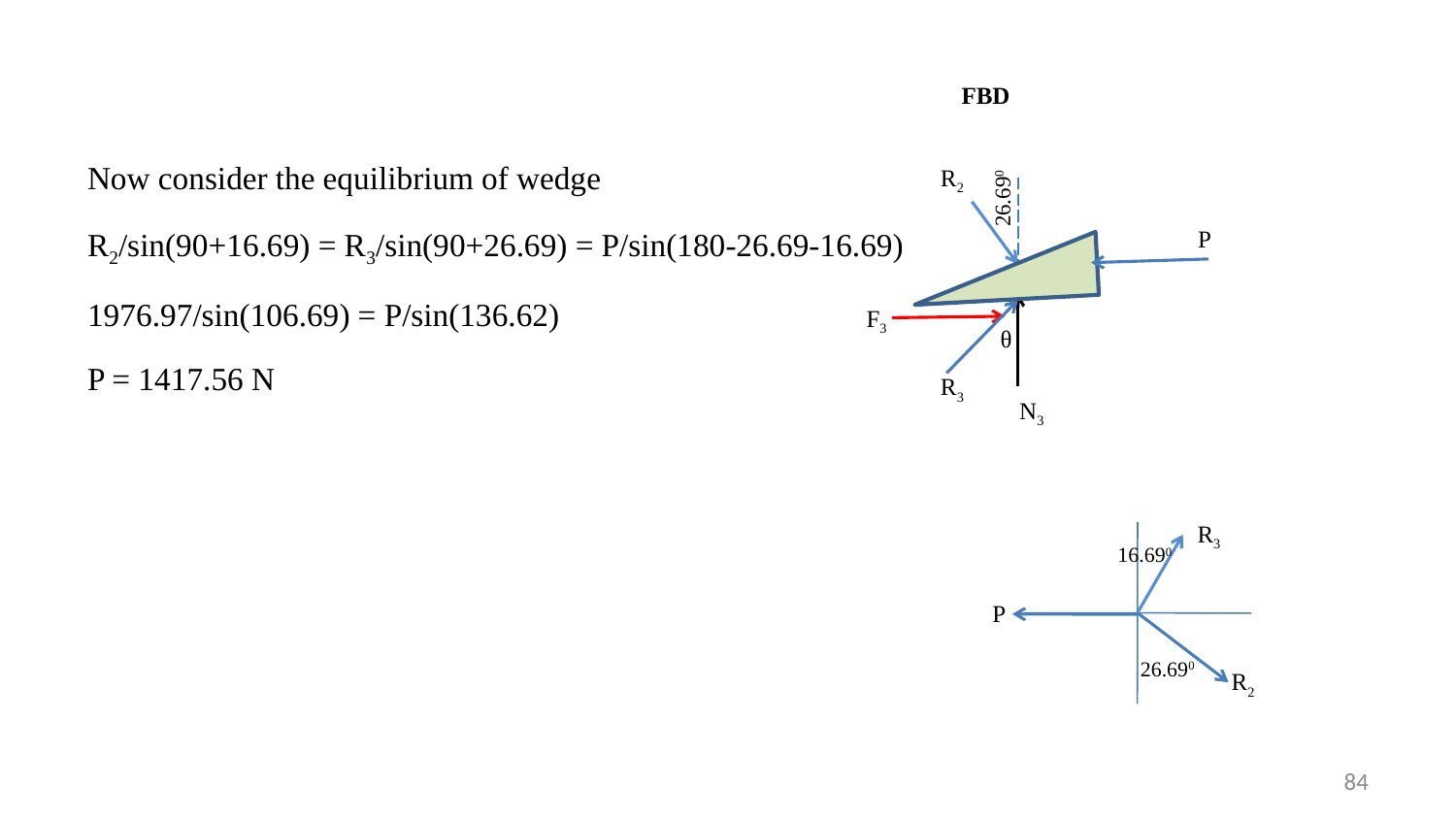

FBD
Now consider the equilibrium of wedge
R2/sin(90+16.69) = R3/sin(90+26.69) = P/sin(180-26.69-16.69)
1976.97/sin(106.69) = P/sin(136.62)
P = 1417.56 N

R2
26.690
P

F3
θ
R3
N3
R3
16.690
P
26.690
R2
84